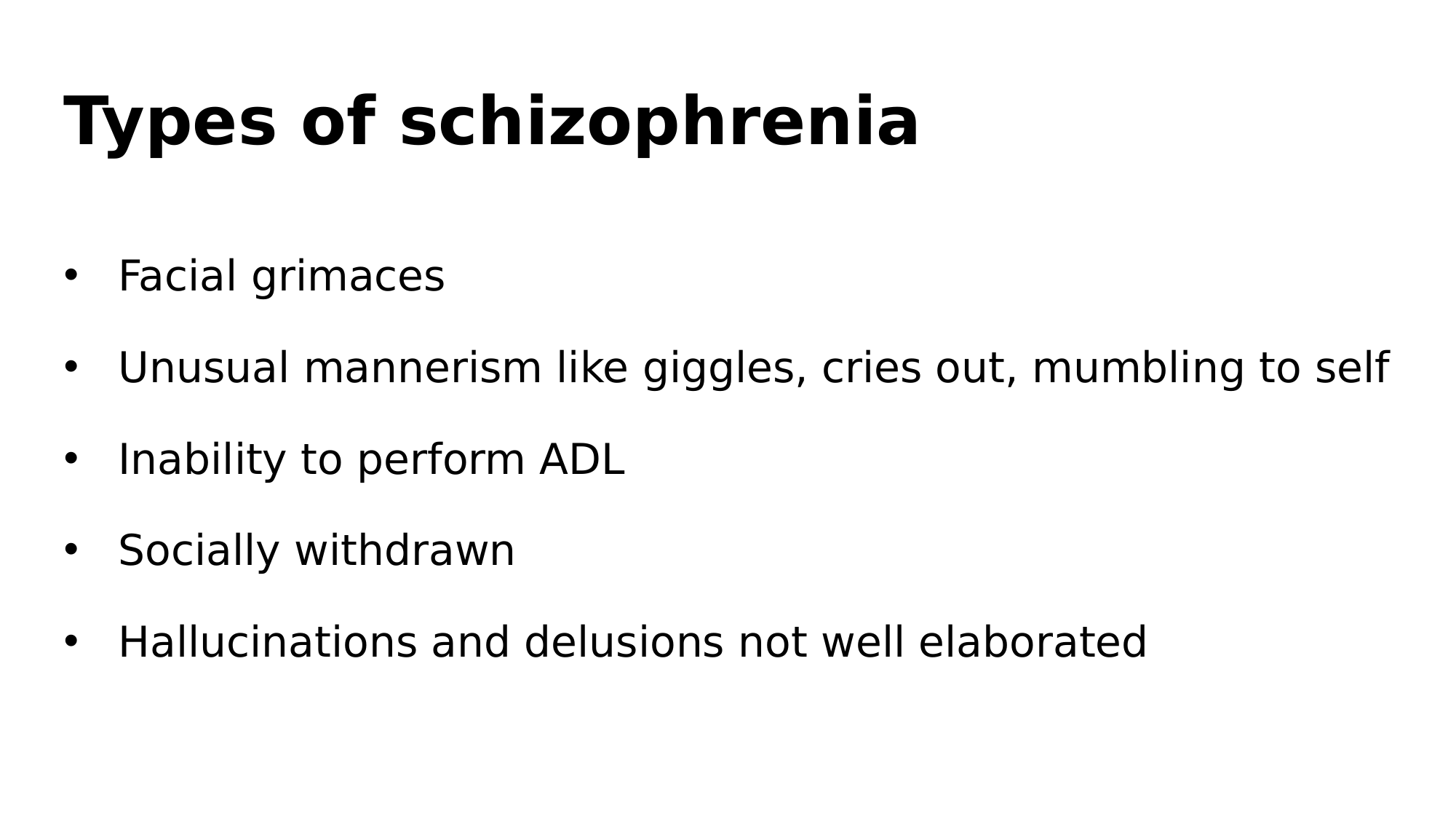

# Types of schizophrenia
Facial grimaces
Unusual mannerism like giggles, cries out, mumbling to self
Inability to perform ADL
Socially withdrawn
Hallucinations and delusions not well elaborated